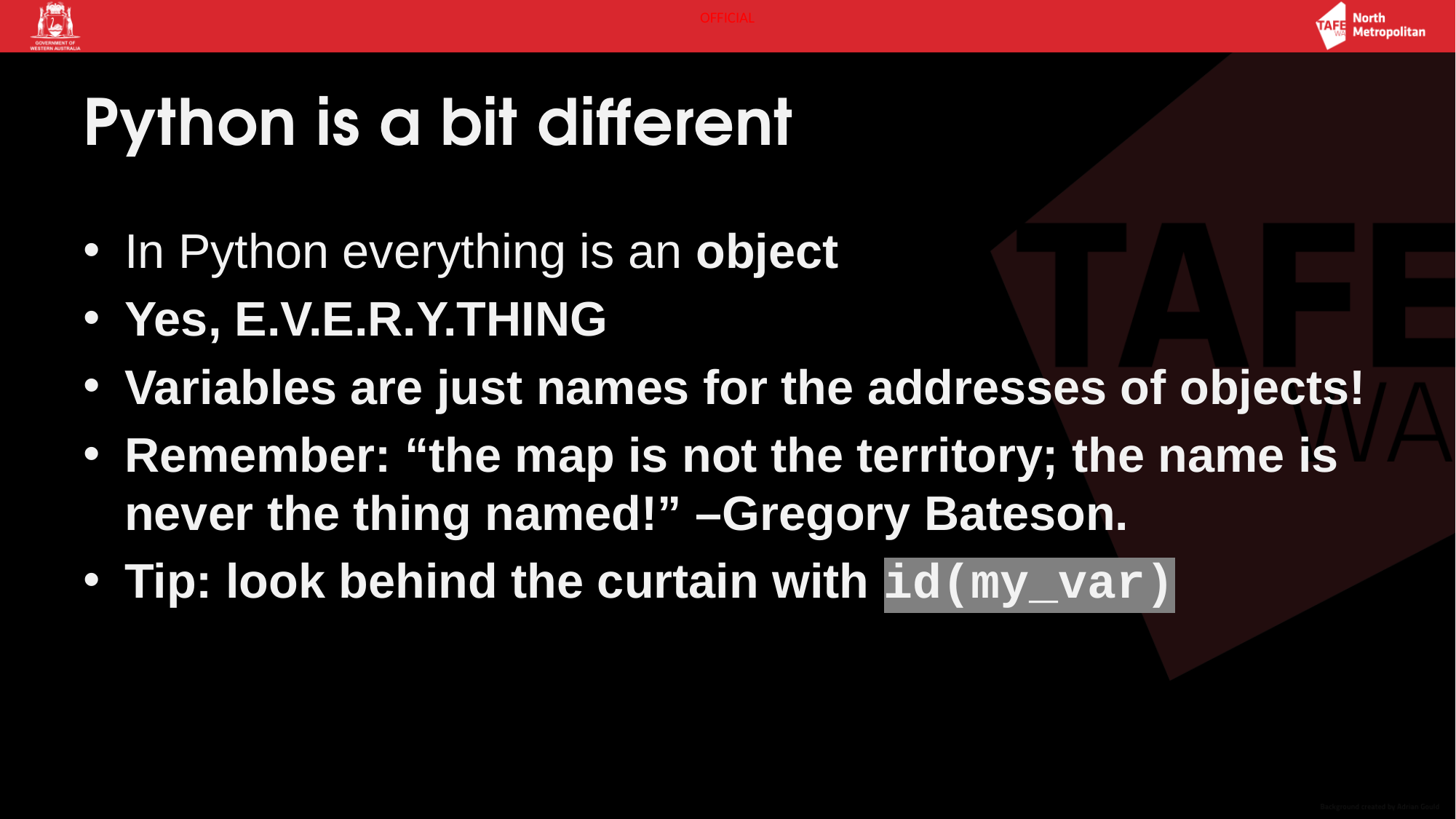

# Python is a bit different
In Python everything is an object
Yes, E.V.E.R.Y.THING
Variables are just names for the addresses of objects!
Remember: “the map is not the territory; the name is never the thing named!” –Gregory Bateson.
Tip: look behind the curtain with id(my_var)